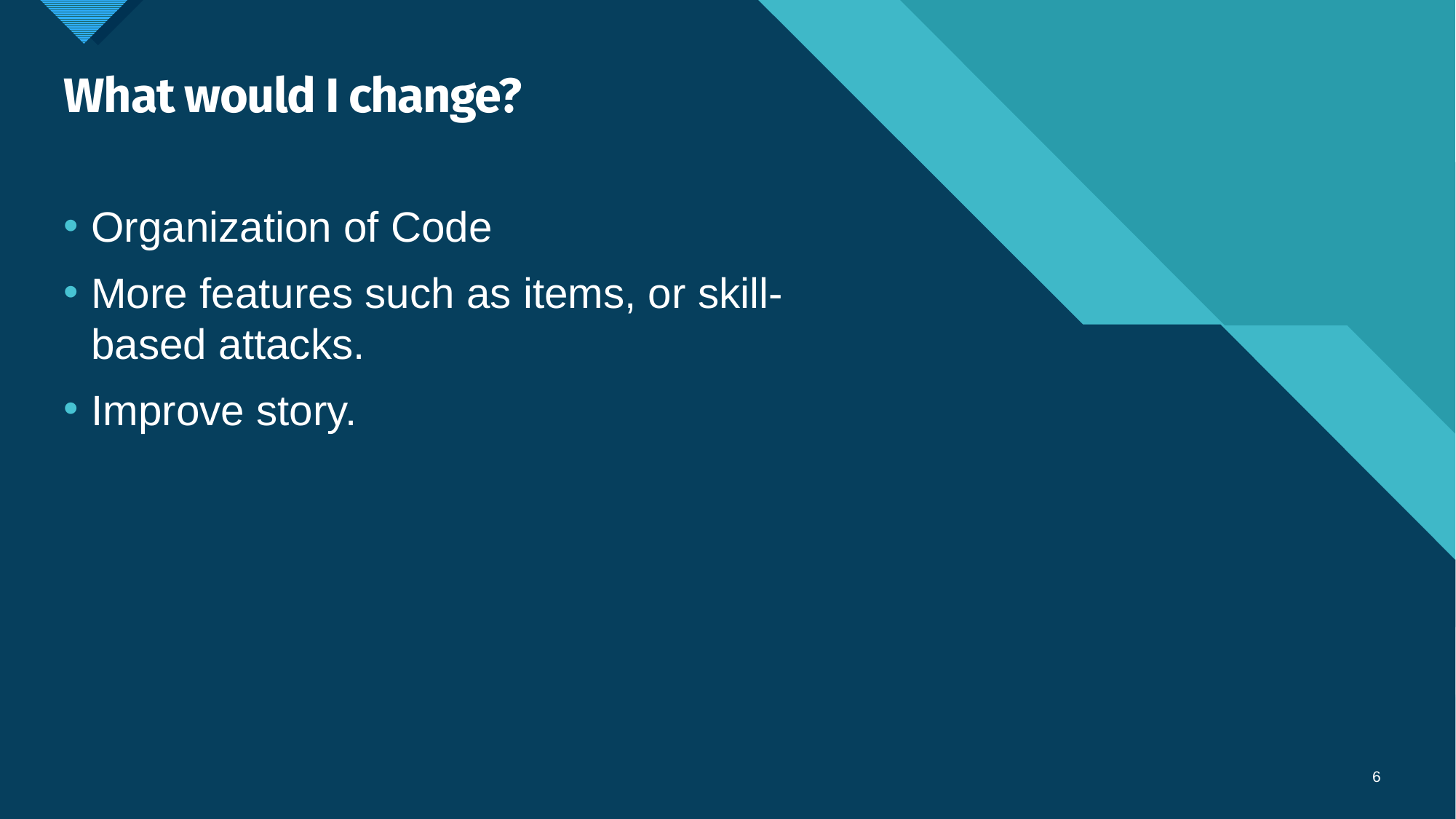

# What would I change?
Organization of Code
More features such as items, or skill-based attacks.
Improve story.
6